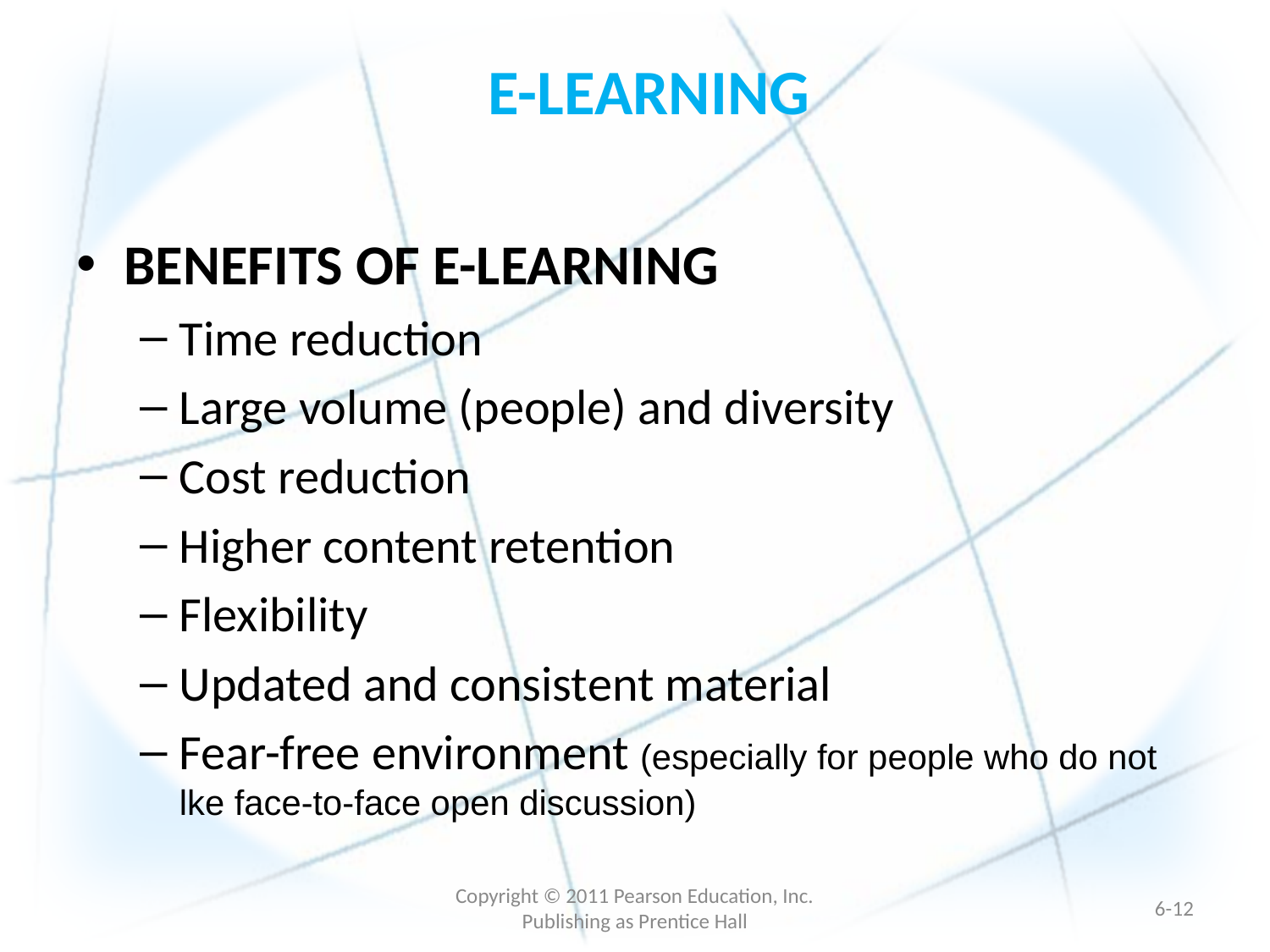

# E-LEARNING
BENEFITS OF E-LEARNING
Time reduction
Large volume (people) and diversity
Cost reduction
Higher content retention
Flexibility
Updated and consistent material
Fear-free environment (especially for people who do not lke face-to-face open discussion)
Copyright © 2011 Pearson Education, Inc. Publishing as Prentice Hall
6-12